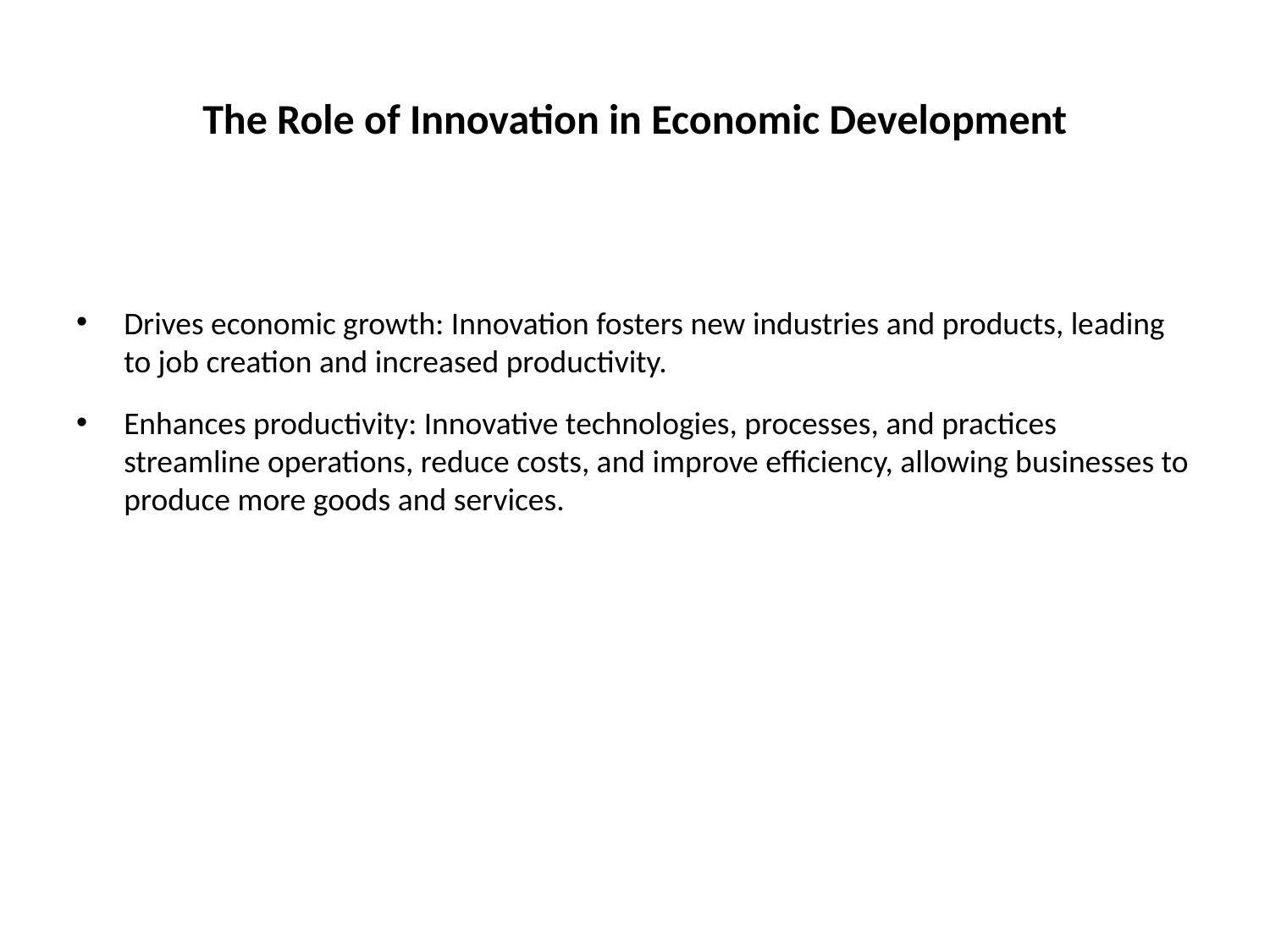

# The Role of Innovation in Economic Development

Drives economic growth: Innovation fosters new industries and products, leading to job creation and increased productivity.
Enhances productivity: Innovative technologies, processes, and practices streamline operations, reduce costs, and improve efficiency, allowing businesses to produce more goods and services.